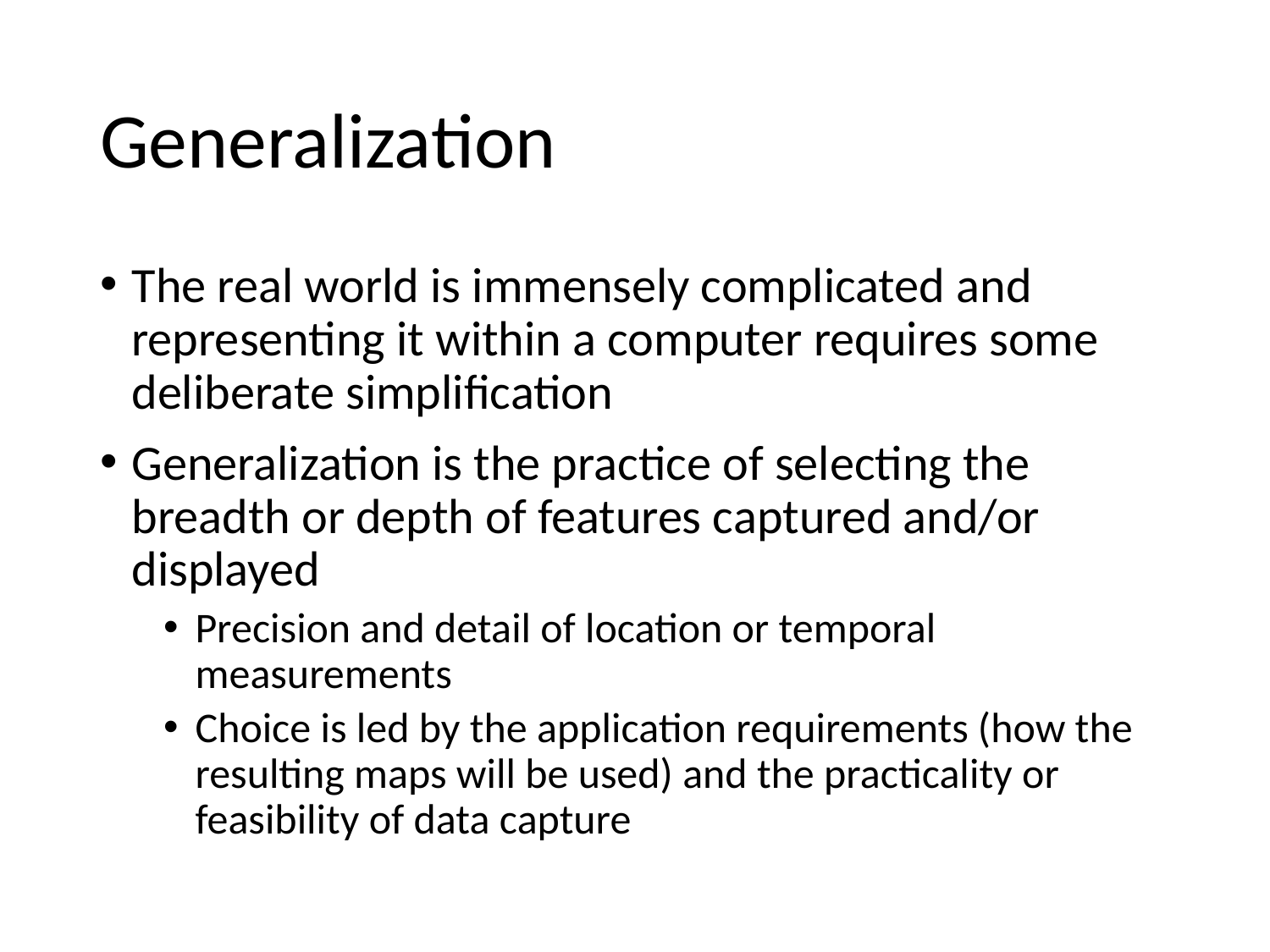

# Generalization
The real world is immensely complicated and representing it within a computer requires some deliberate simplification
Generalization is the practice of selecting the breadth or depth of features captured and/or displayed
Precision and detail of location or temporal measurements
Choice is led by the application requirements (how the resulting maps will be used) and the practicality or feasibility of data capture